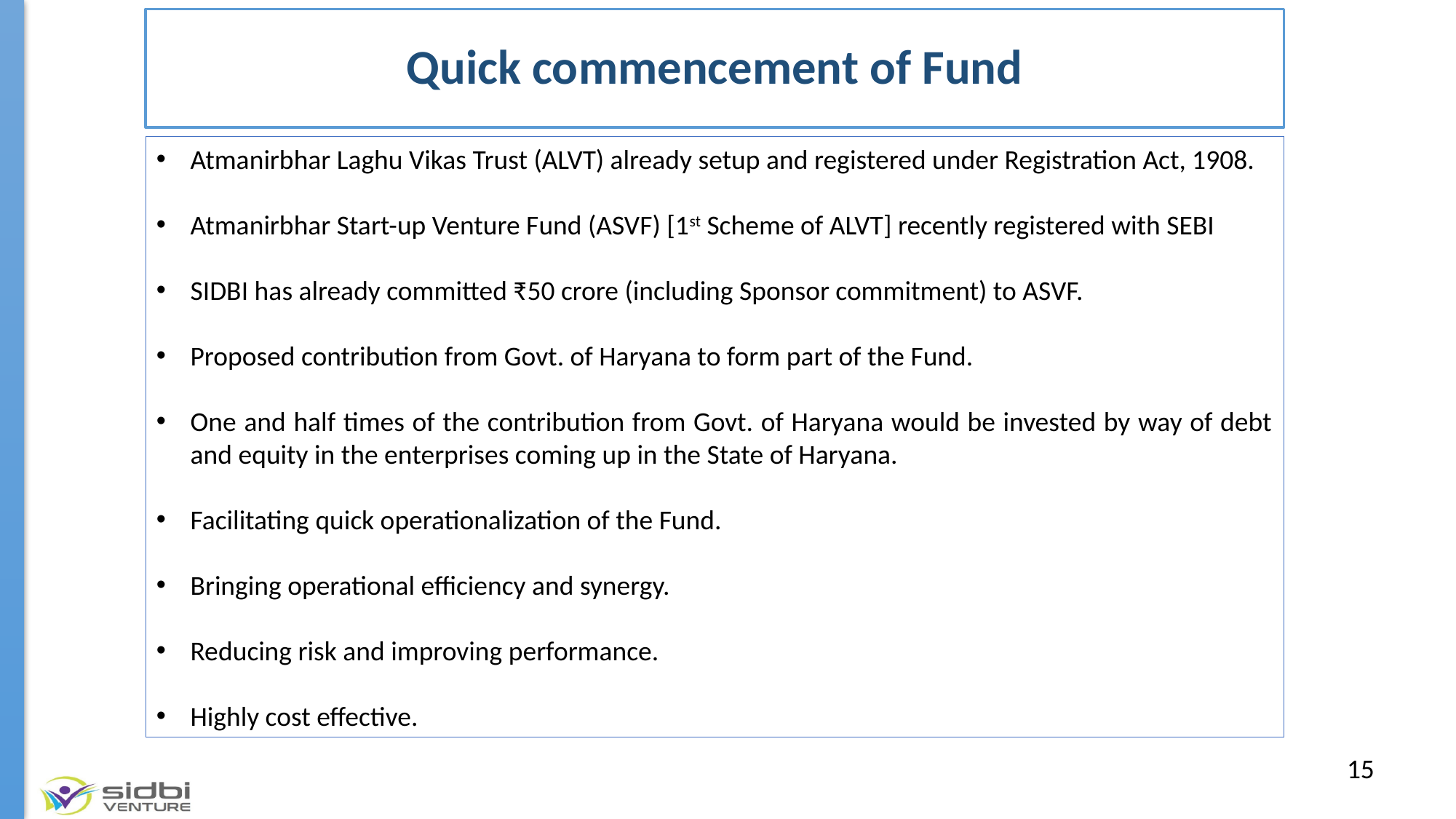

# Quick commencement of Fund
Atmanirbhar Laghu Vikas Trust (ALVT) already setup and registered under Registration Act, 1908.

Atmanirbhar Start-up Venture Fund (ASVF) [1st Scheme of ALVT] recently registered with SEBI

SIDBI has already committed ₹50 crore (including Sponsor commitment) to ASVF.

Proposed contribution from Govt. of Haryana to form part of the Fund.

One and half times of the contribution from Govt. of Haryana would be invested by way of debt and equity in the enterprises coming up in the State of Haryana.

Facilitating quick operationalization of the Fund.

Bringing operational efficiency and synergy.

Reducing risk and improving performance.
Highly cost effective.
15